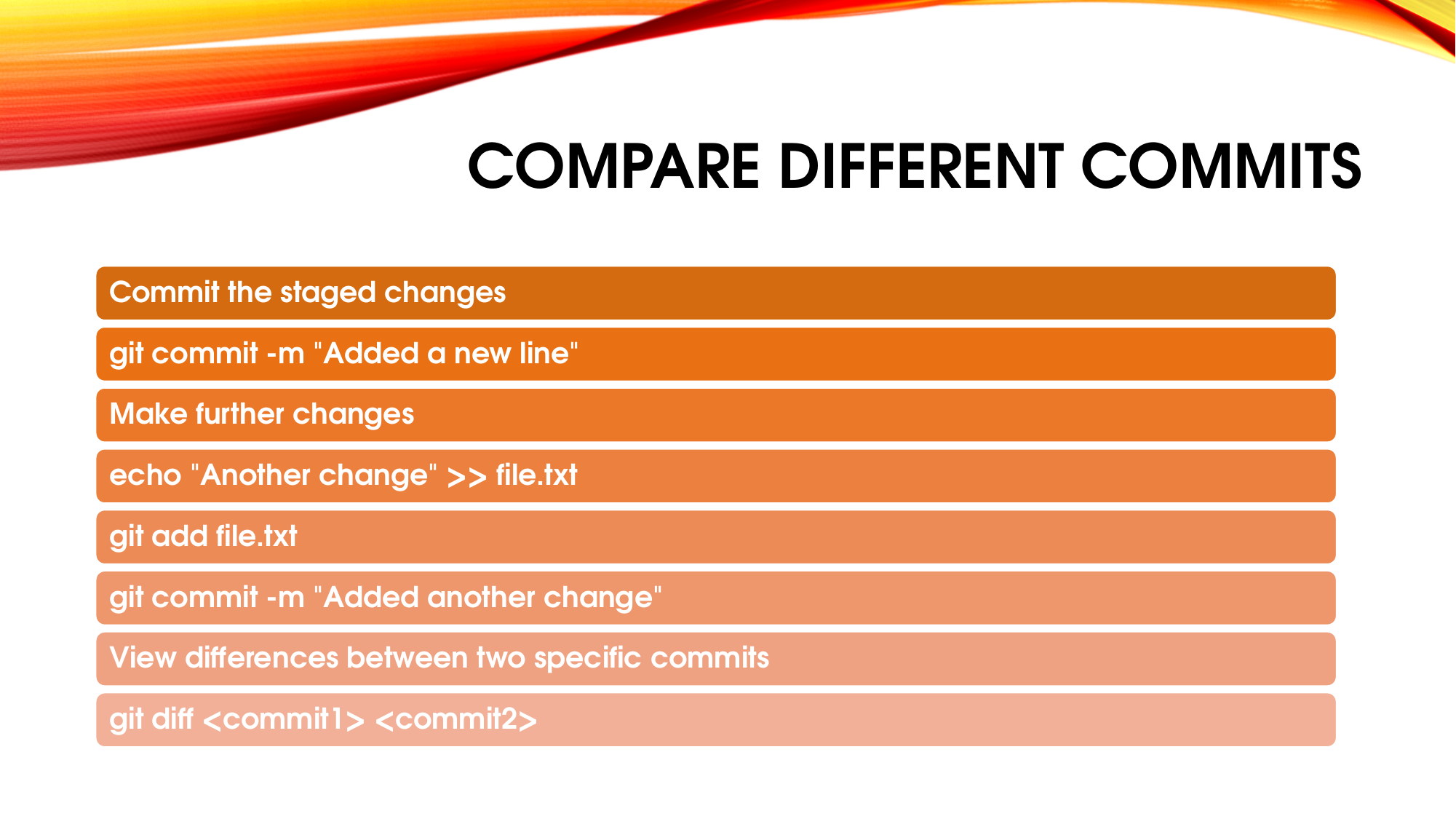

# Compare Different Commits
Commit the staged changes
git commit -m "Added a new line"
Make further changes
echo "Another change" >> file.txt
git add file.txt
git commit -m "Added another change"
View differences between two specific commits
git diff <commit1> <commit2>